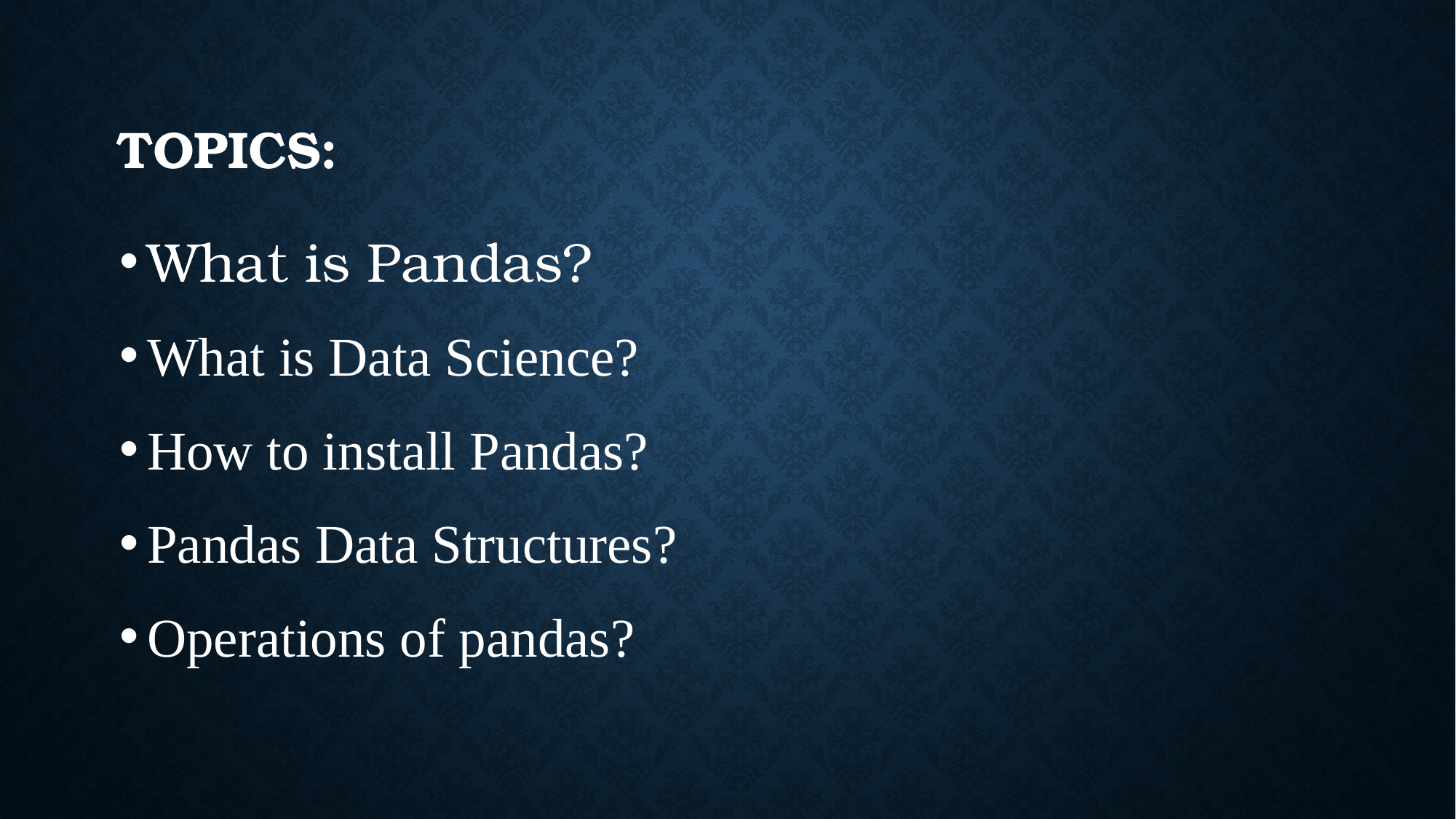

# topics:
What is Pandas?
What is Data Science?
How to install Pandas?
Pandas Data Structures?
Operations of pandas?